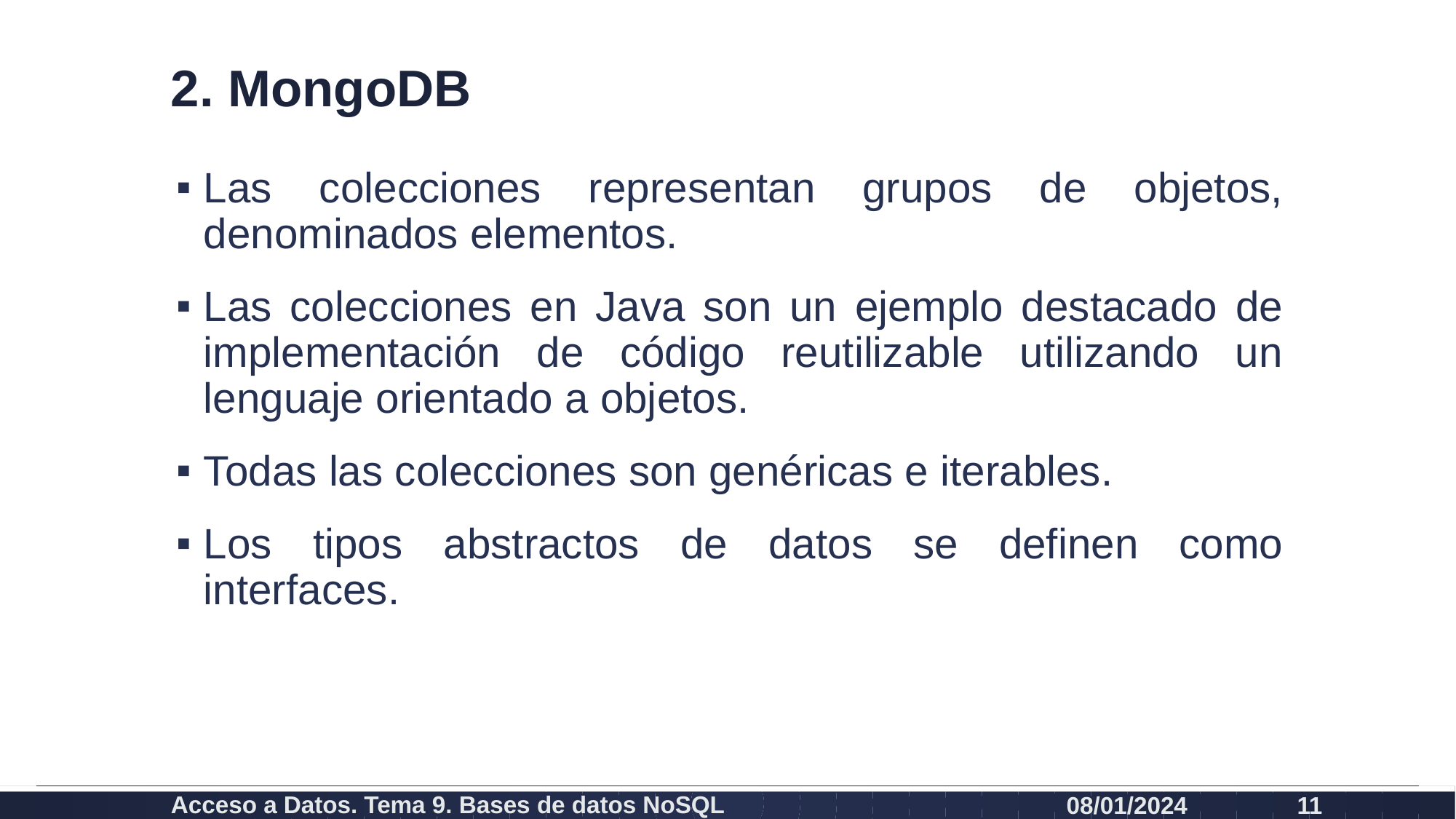

# 2. MongoDB
Las colecciones representan grupos de objetos, denominados elementos.
Las colecciones en Java son un ejemplo destacado de implementación de código reutilizable utilizando un lenguaje orientado a objetos.
Todas las colecciones son genéricas e iterables.
Los tipos abstractos de datos se definen como interfaces.
Acceso a Datos. Tema 9. Bases de datos NoSQL
08/01/2024
11